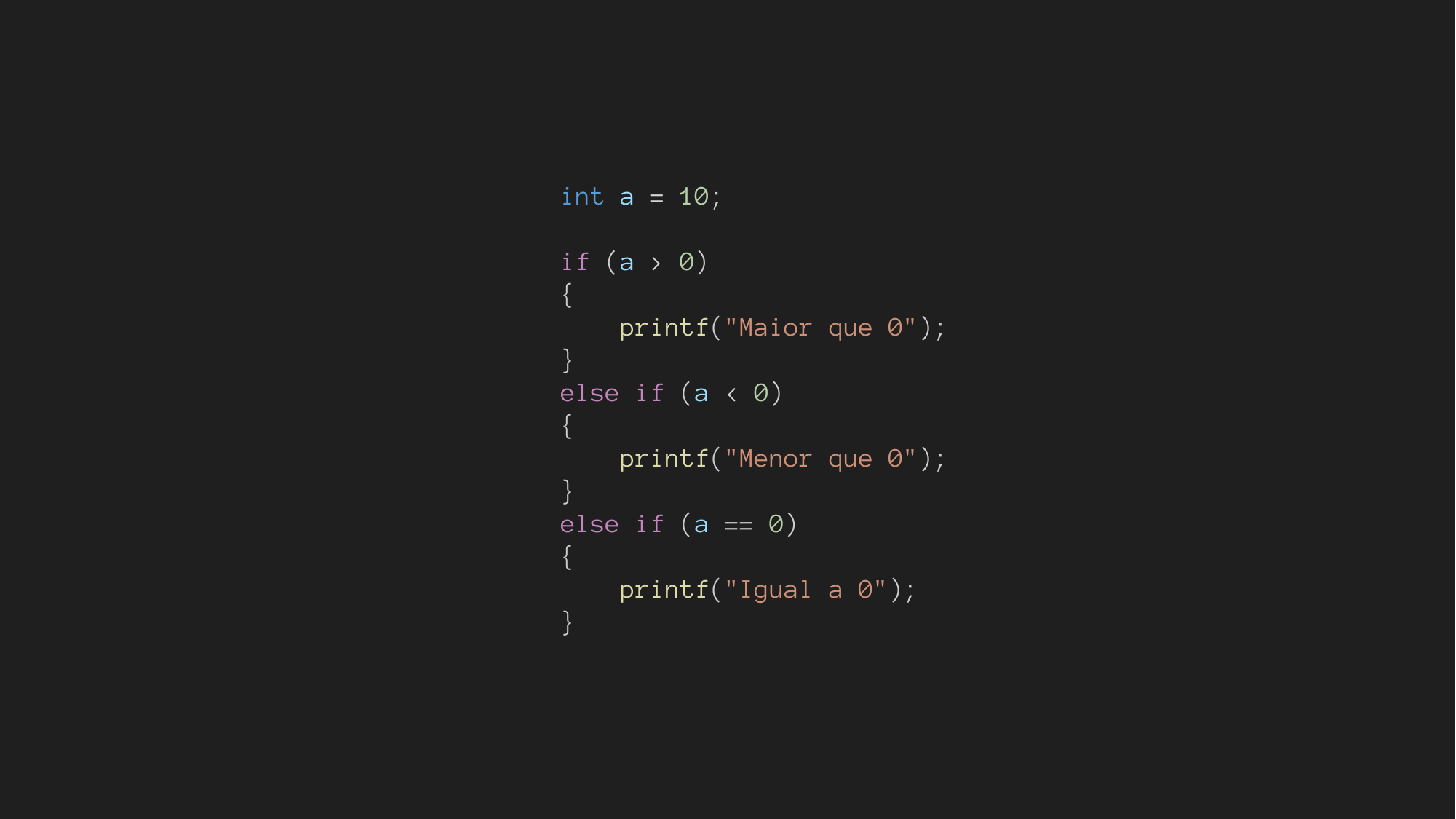

int a = 10;
    if (a > 0)
    {
        printf("Maior que 0");
    }
    else if (a < 0)
    {
        printf("Menor que 0");
    }
    else if (a == 0)
    {
        printf("Igual a 0");
    }